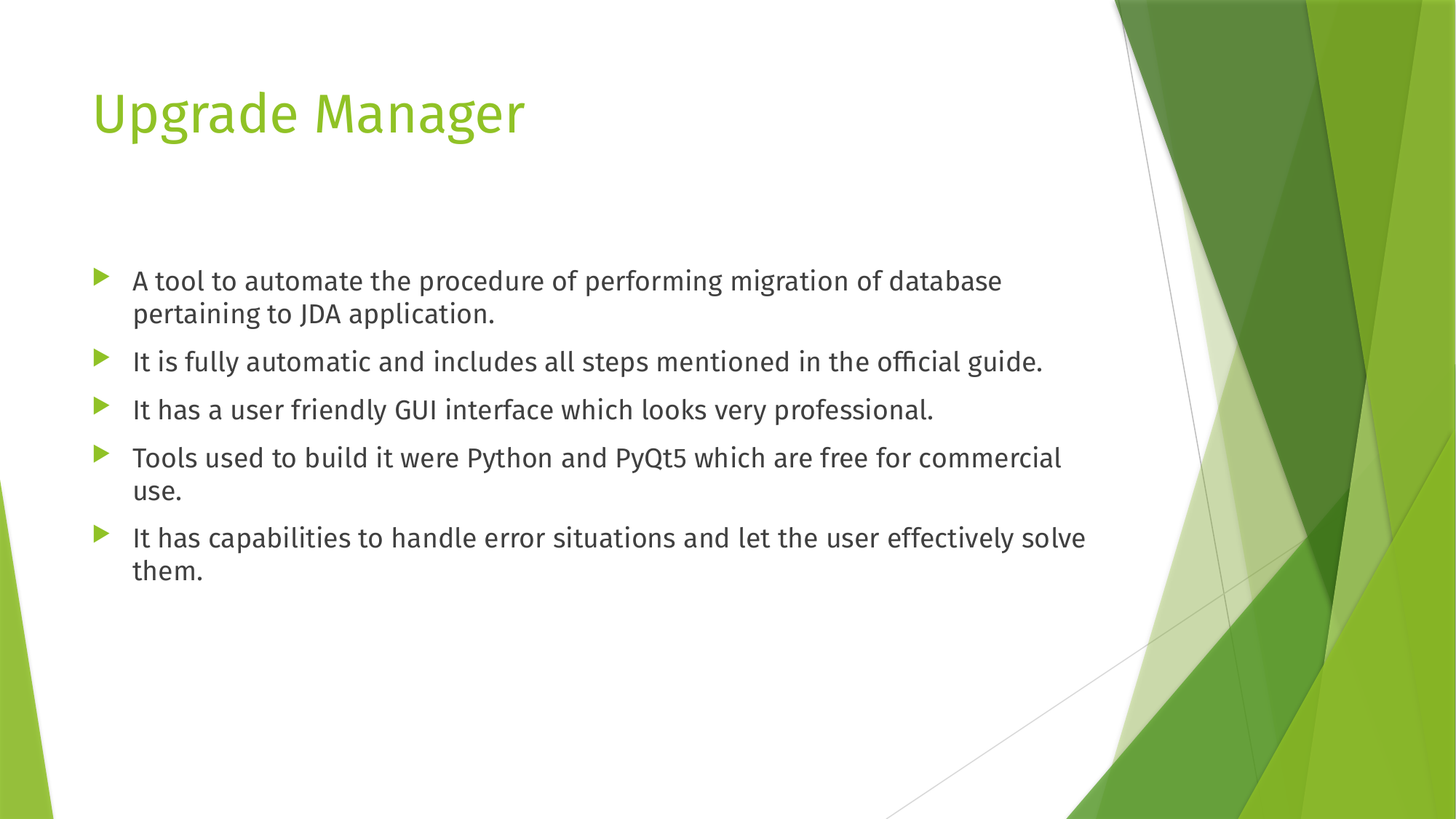

# Upgrade Manager
A tool to automate the procedure of performing migration of database pertaining to JDA application.
It is fully automatic and includes all steps mentioned in the official guide.
It has a user friendly GUI interface which looks very professional.
Tools used to build it were Python and PyQt5 which are free for commercial use.
It has capabilities to handle error situations and let the user effectively solve them.